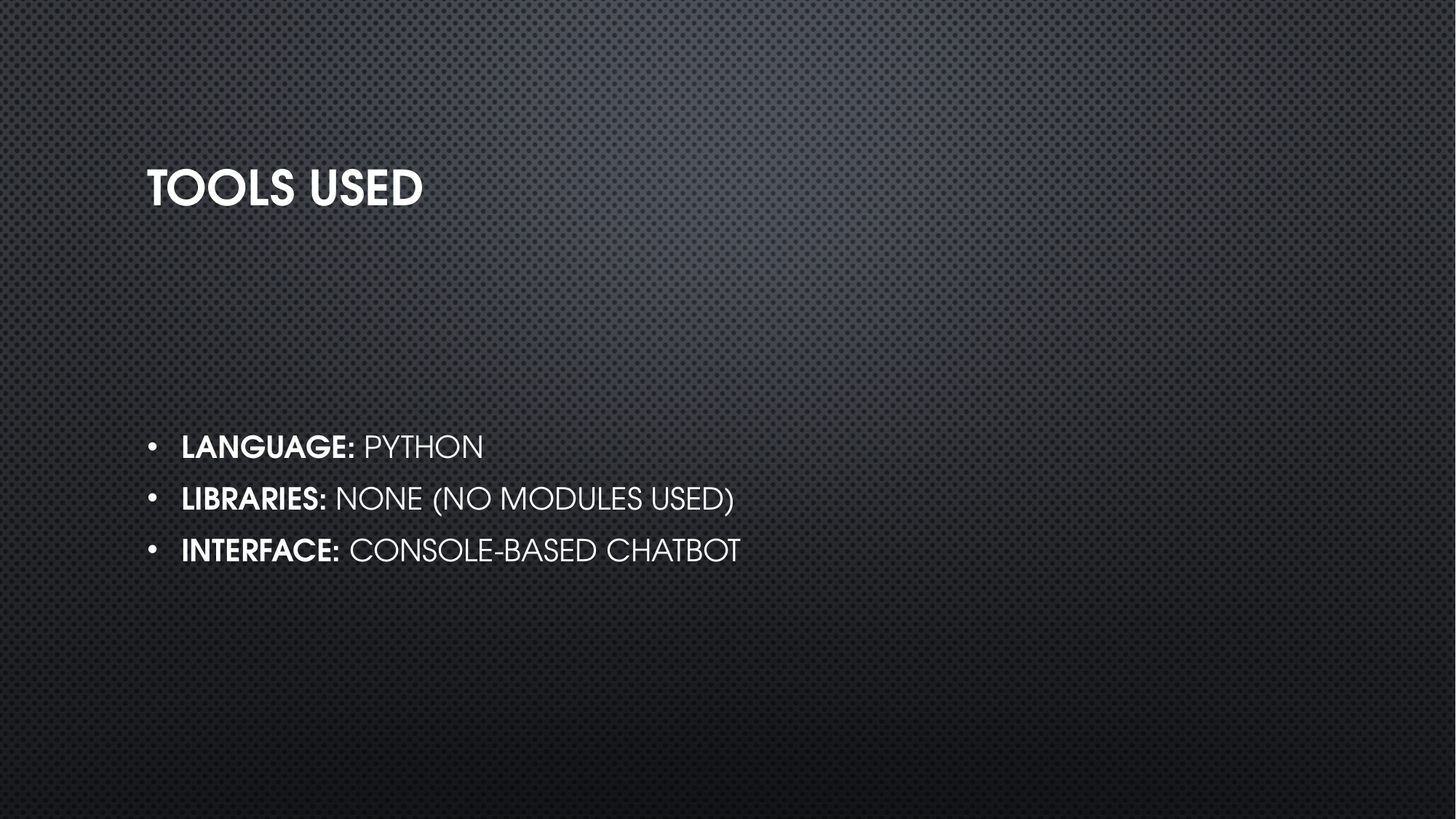

# Tools Used

Language: Python
Libraries: None (No modules used)
Interface: Console-based chatbot